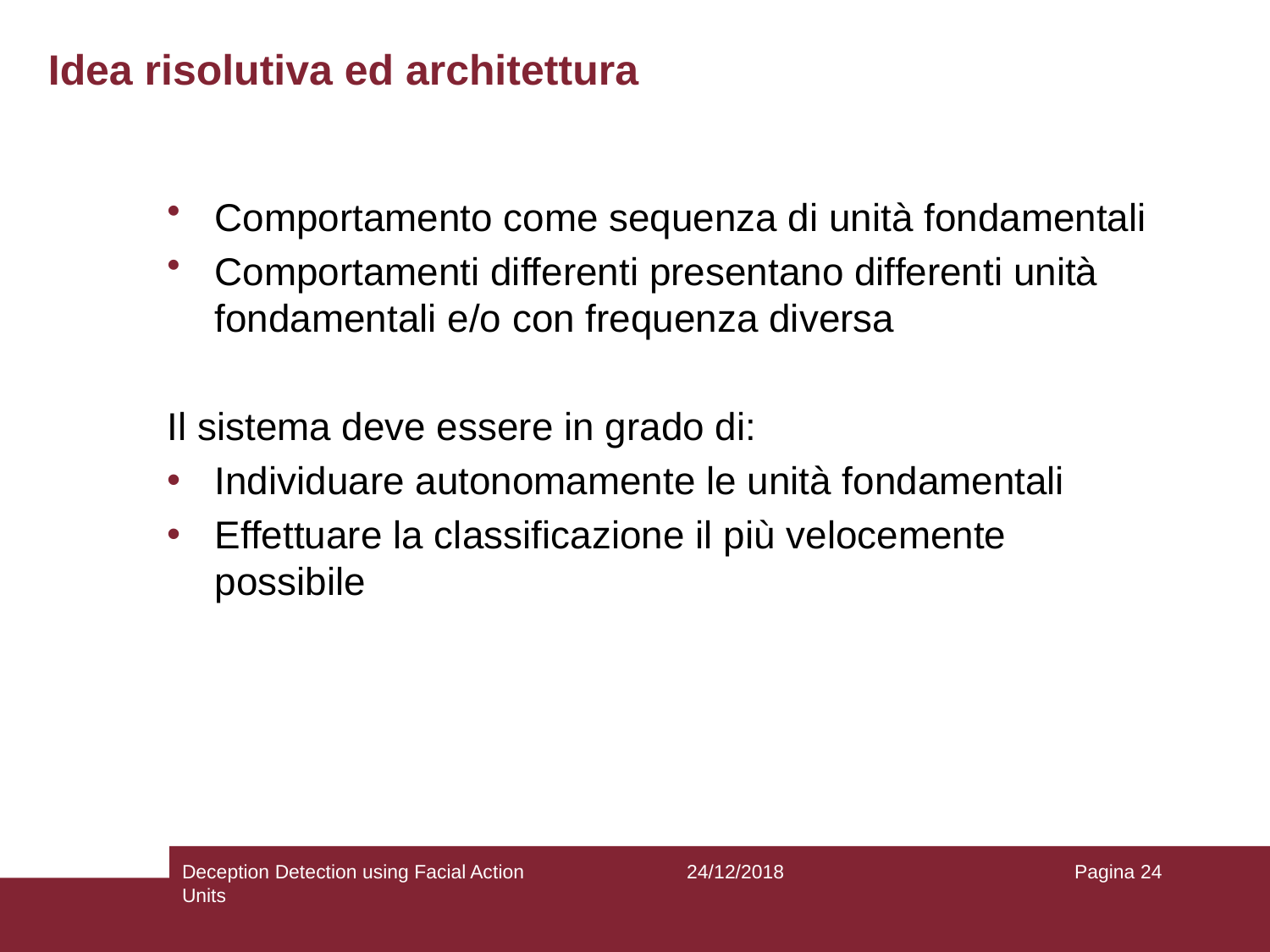

# Idea risolutiva ed architettura
Comportamento come sequenza di unità fondamentali
Comportamenti differenti presentano differenti unità fondamentali e/o con frequenza diversa

Il sistema deve essere in grado di:
Individuare autonomamente le unità fondamentali
Effettuare la classificazione il più velocemente possibile

Deception Detection using Facial Action Units
24/12/2018
Pagina 24